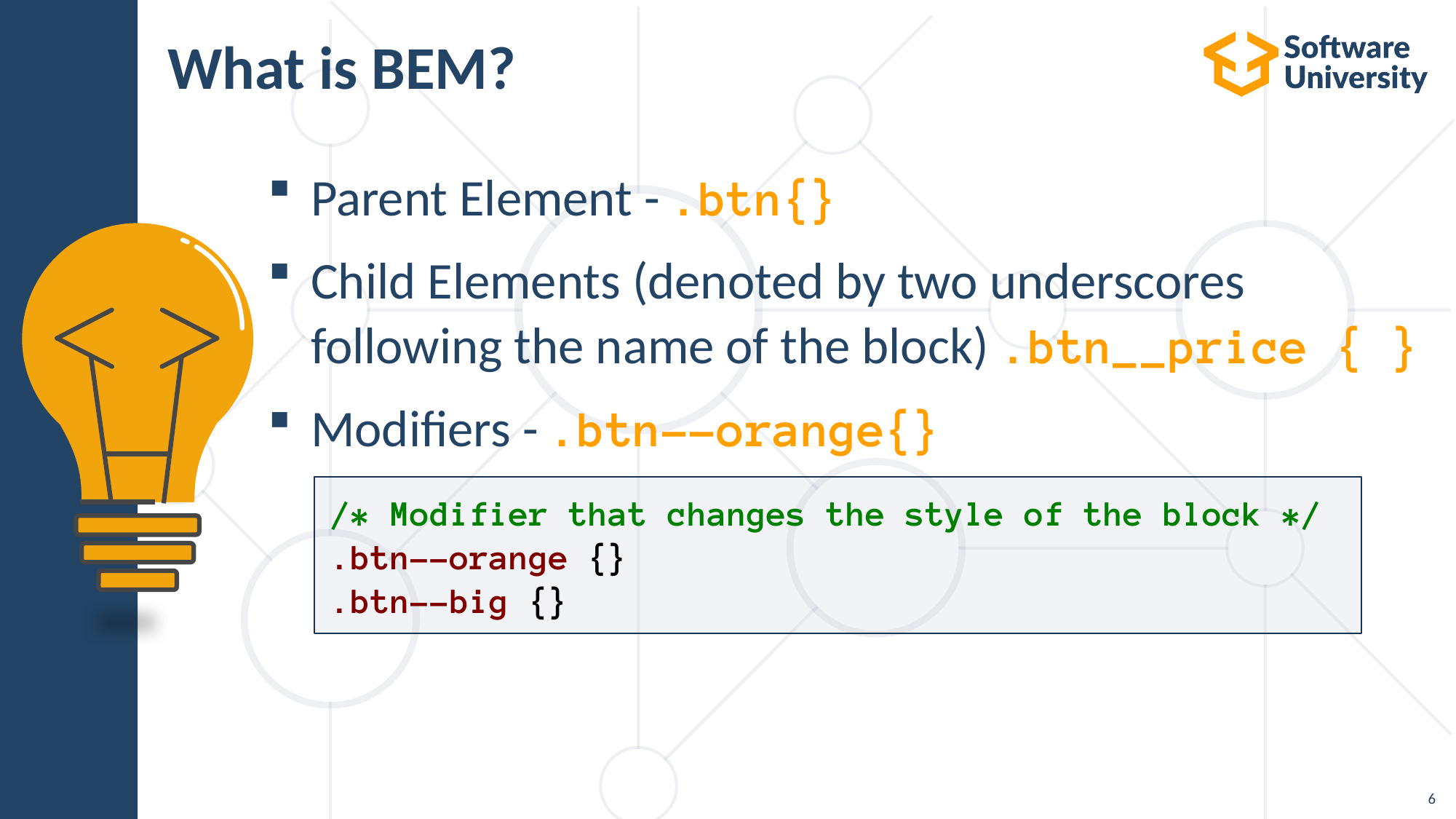

# What is BEM?
Parent Element - .btn{}
Child Elements (denoted by two underscores following the name of the block) .btn__price { }
Modifiers - .btn--orange{}

/* Modifier that changes the style of the block */
.btn--orange {}
.btn--big {}
6